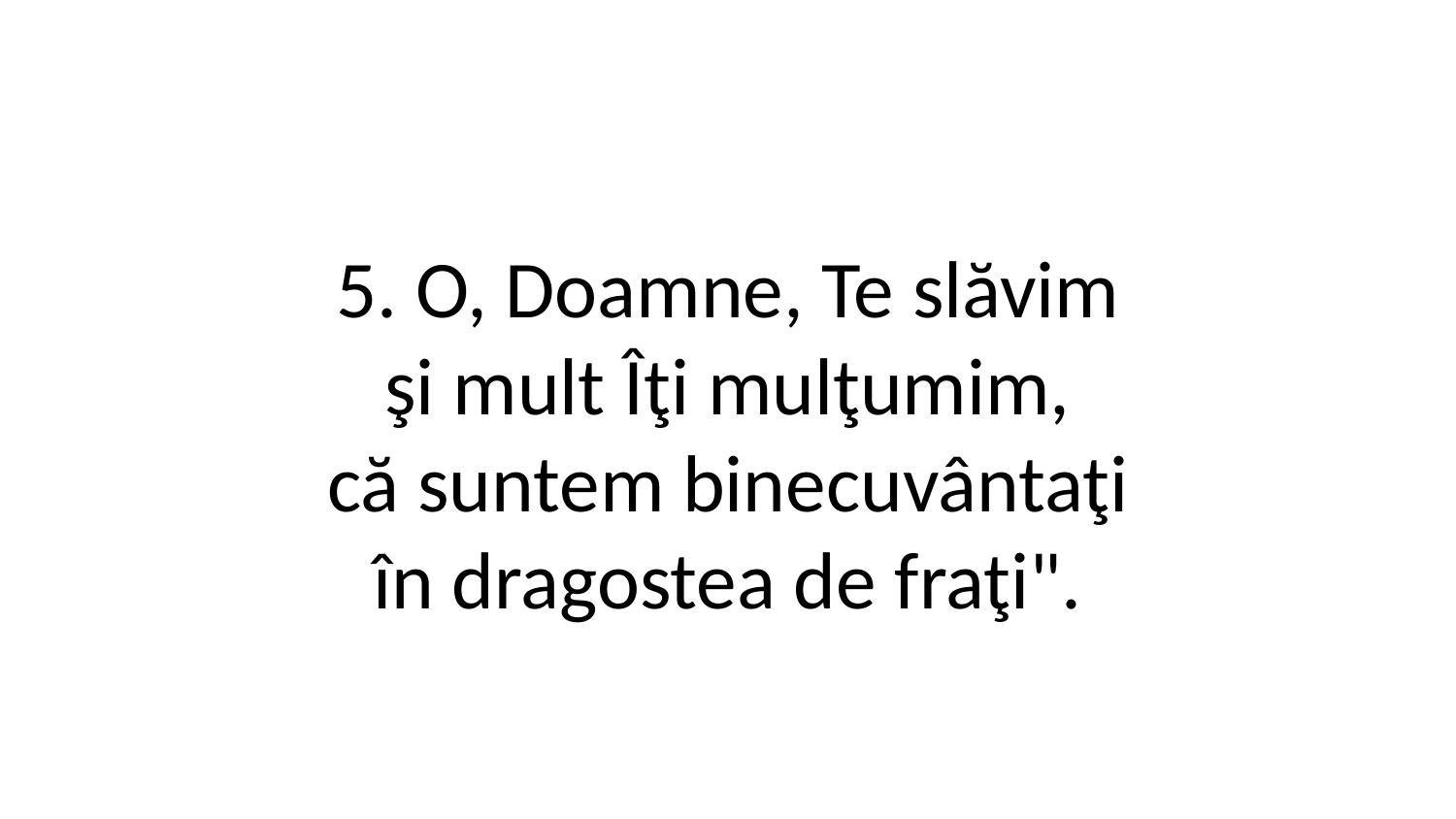

5. O, Doamne, Te slăvim
şi mult Îţi mulţumim,
că suntem binecuvântaţi
în dragostea de fraţi".